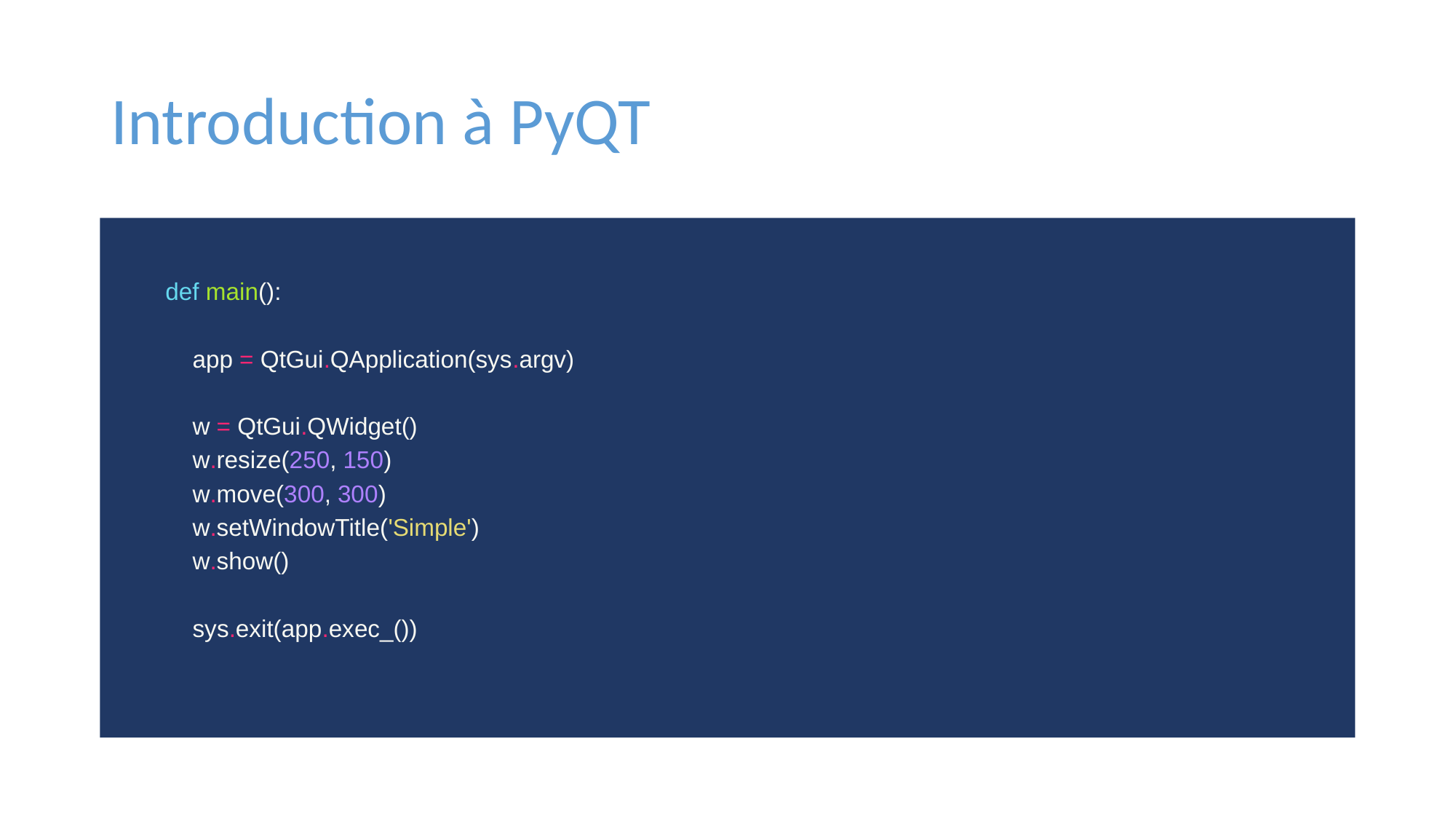

# Introduction à PyQT
def main():

    app = QtGui.QApplication(sys.argv)

    w = QtGui.QWidget()
    w.resize(250, 150)
    w.move(300, 300)
    w.setWindowTitle('Simple')
    w.show()

    sys.exit(app.exec_())